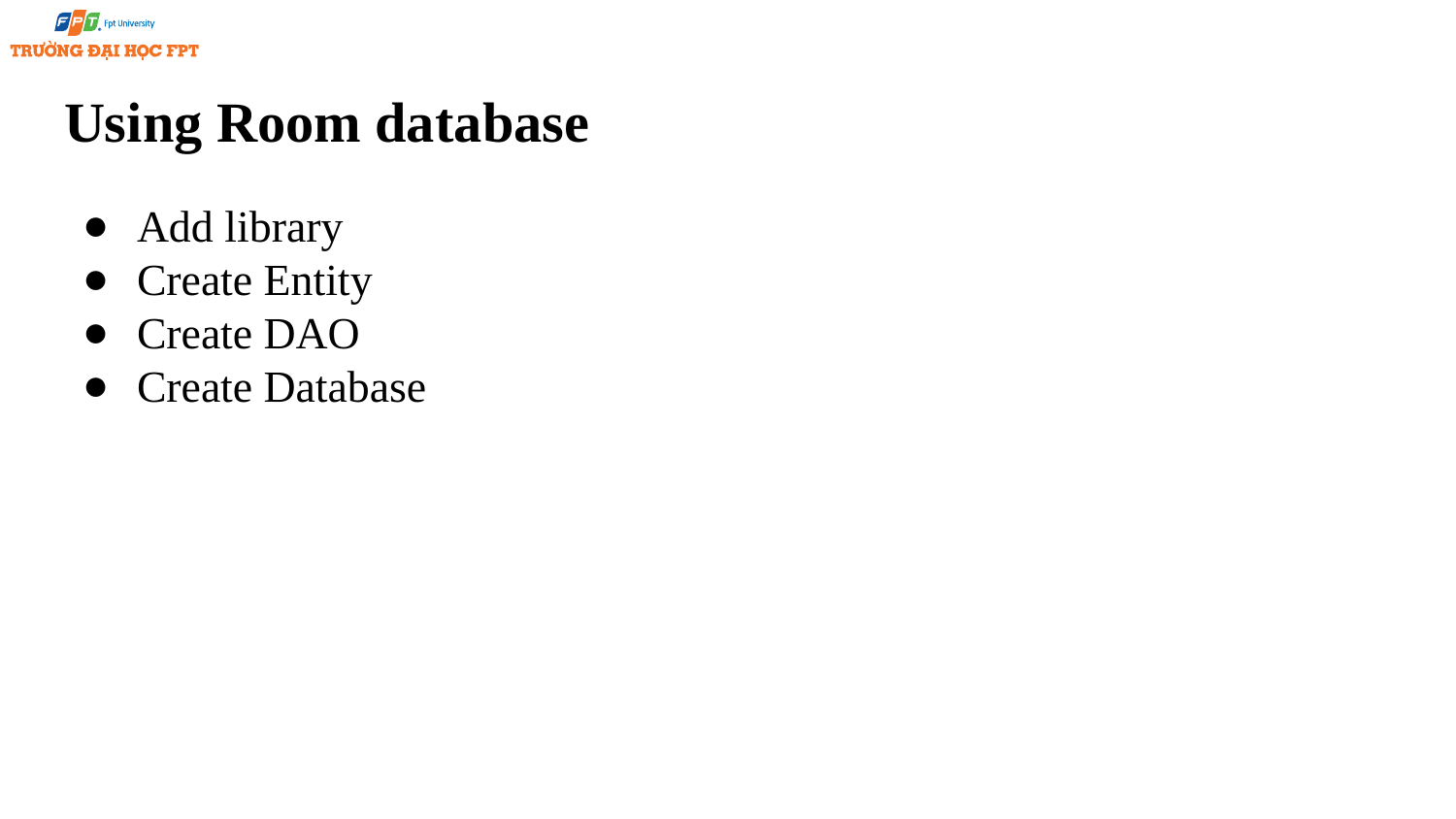

# Using Room database
Add library
Create Entity
Create DAO
Create Database